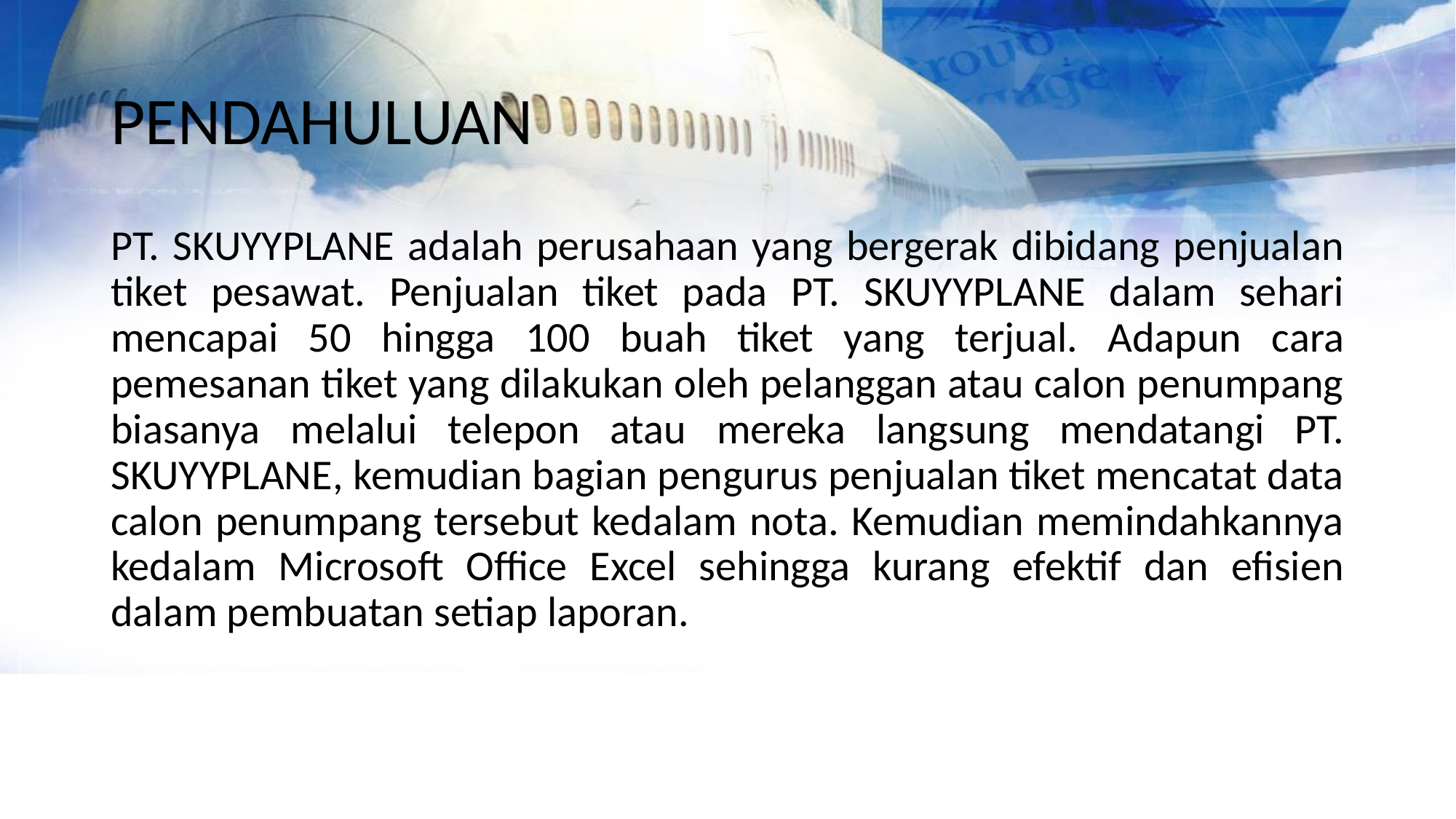

# PENDAHULUAN
PT. SKUYYPLANE adalah perusahaan yang bergerak dibidang penjualan tiket pesawat. Penjualan tiket pada PT. SKUYYPLANE dalam sehari mencapai 50 hingga 100 buah tiket yang terjual. Adapun cara pemesanan tiket yang dilakukan oleh pelanggan atau calon penumpang biasanya melalui telepon atau mereka langsung mendatangi PT. SKUYYPLANE, kemudian bagian pengurus penjualan tiket mencatat data calon penumpang tersebut kedalam nota. Kemudian memindahkannya kedalam Microsoft Office Excel sehingga kurang efektif dan efisien dalam pembuatan setiap laporan.